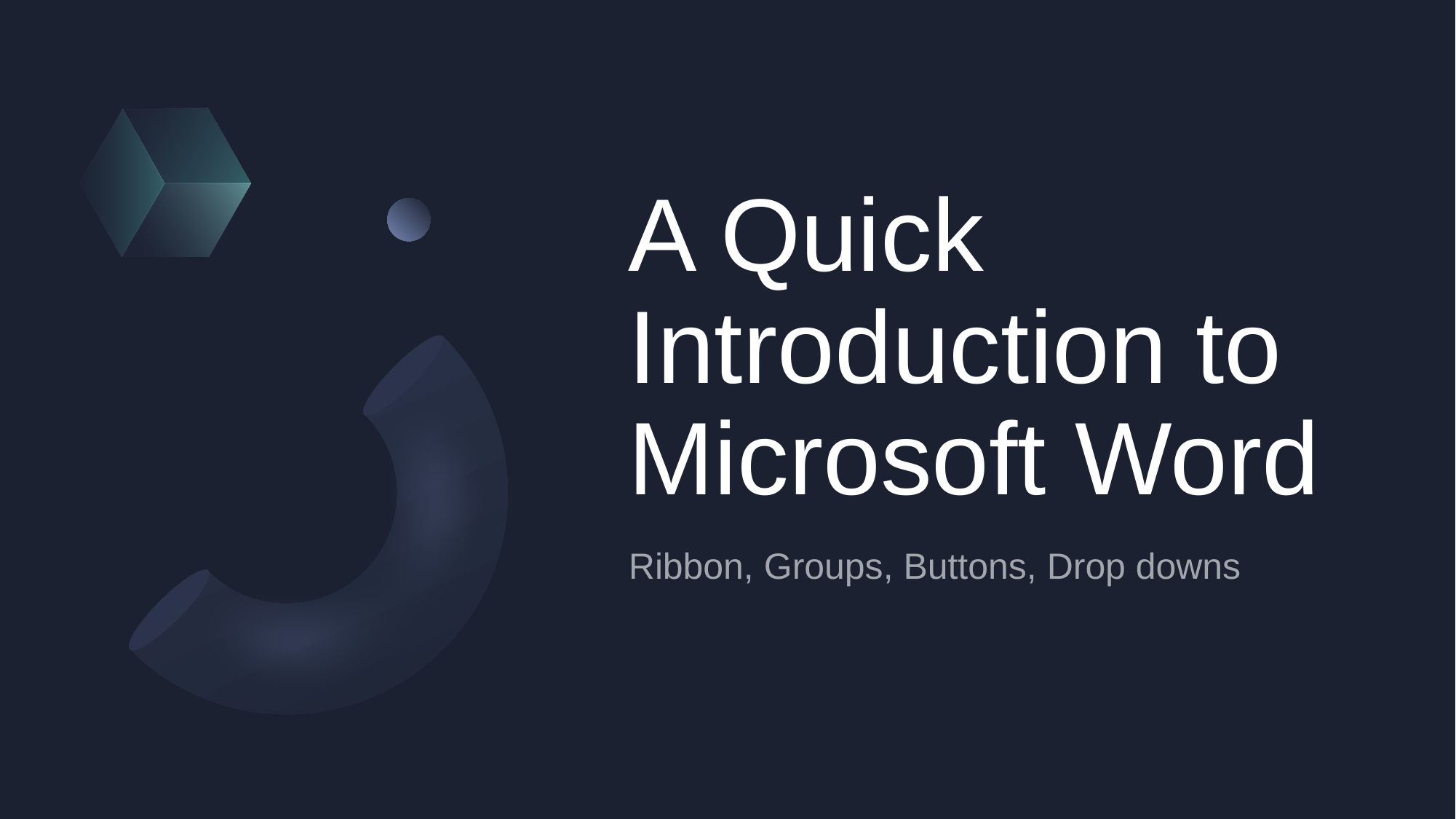

# A Quick Introduction to Microsoft Word

Ribbon, Groups, Buttons, Drop downs